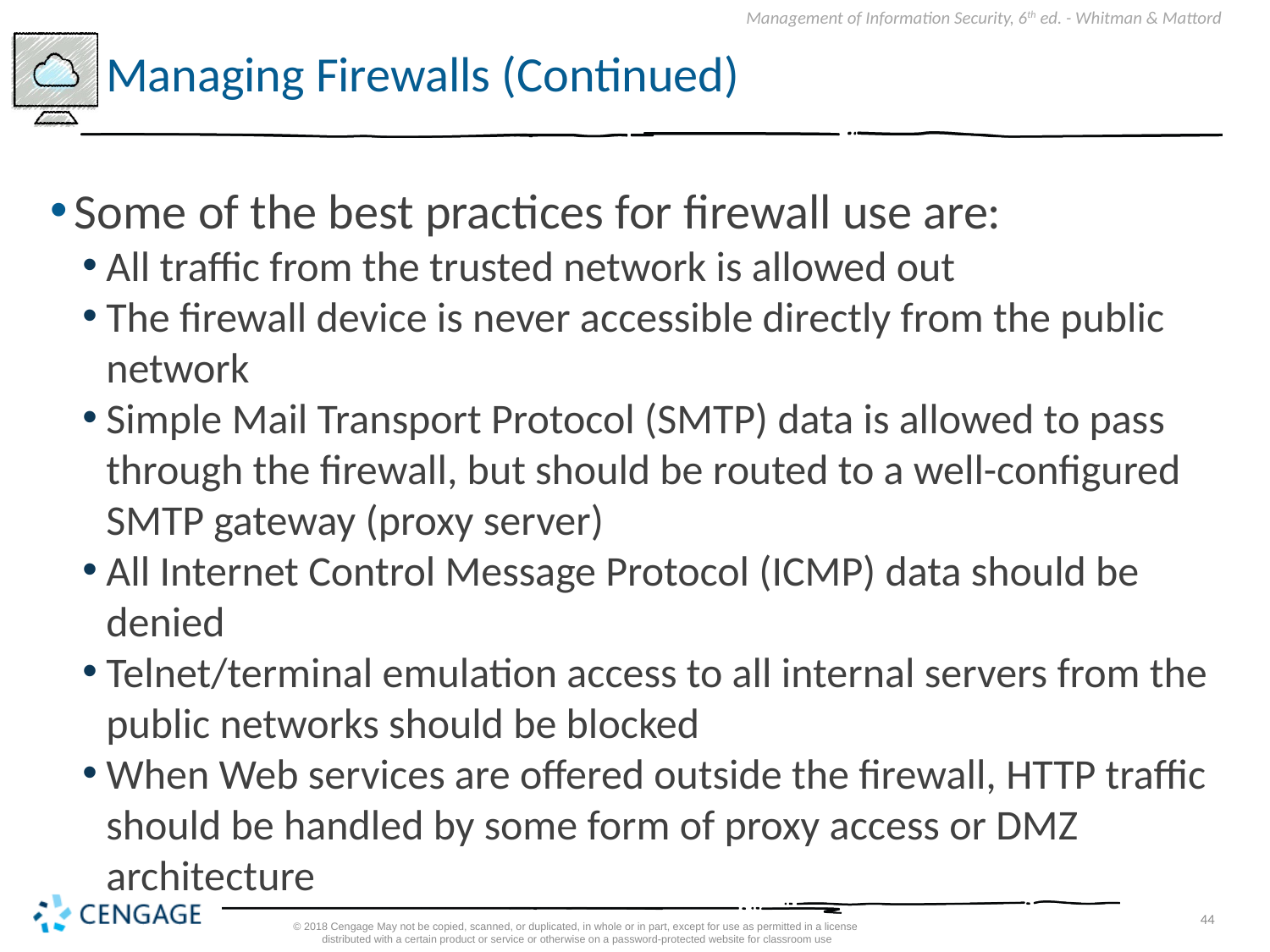

# Managing Firewalls (Continued)
Some of the best practices for firewall use are:
All traffic from the trusted network is allowed out
The firewall device is never accessible directly from the public network
Simple Mail Transport Protocol (SMTP) data is allowed to pass through the firewall, but should be routed to a well-configured SMTP gateway (proxy server)
All Internet Control Message Protocol (ICMP) data should be denied
Telnet/terminal emulation access to all internal servers from the public networks should be blocked
When Web services are offered outside the firewall, HTTP traffic should be handled by some form of proxy access or DMZ architecture